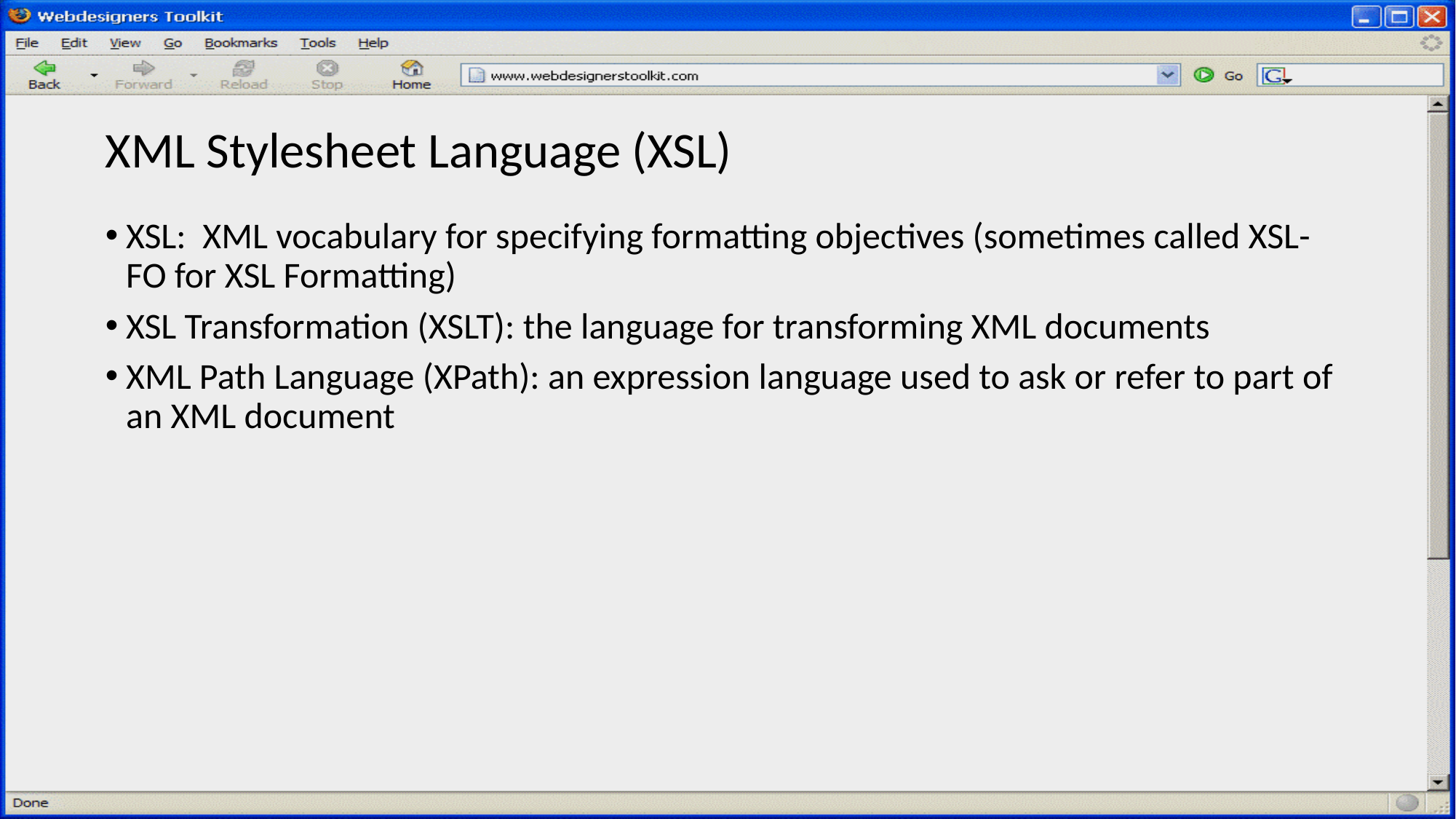

13
# XML Stylesheet Language (XSL)
XSL:  XML vocabulary for specifying formatting objectives (sometimes called XSL-FO for XSL Formatting)
XSL Transformation (XSLT): the language for transforming XML documents
XML Path Language (XPath): an expression language used to ask or refer to part of an XML document